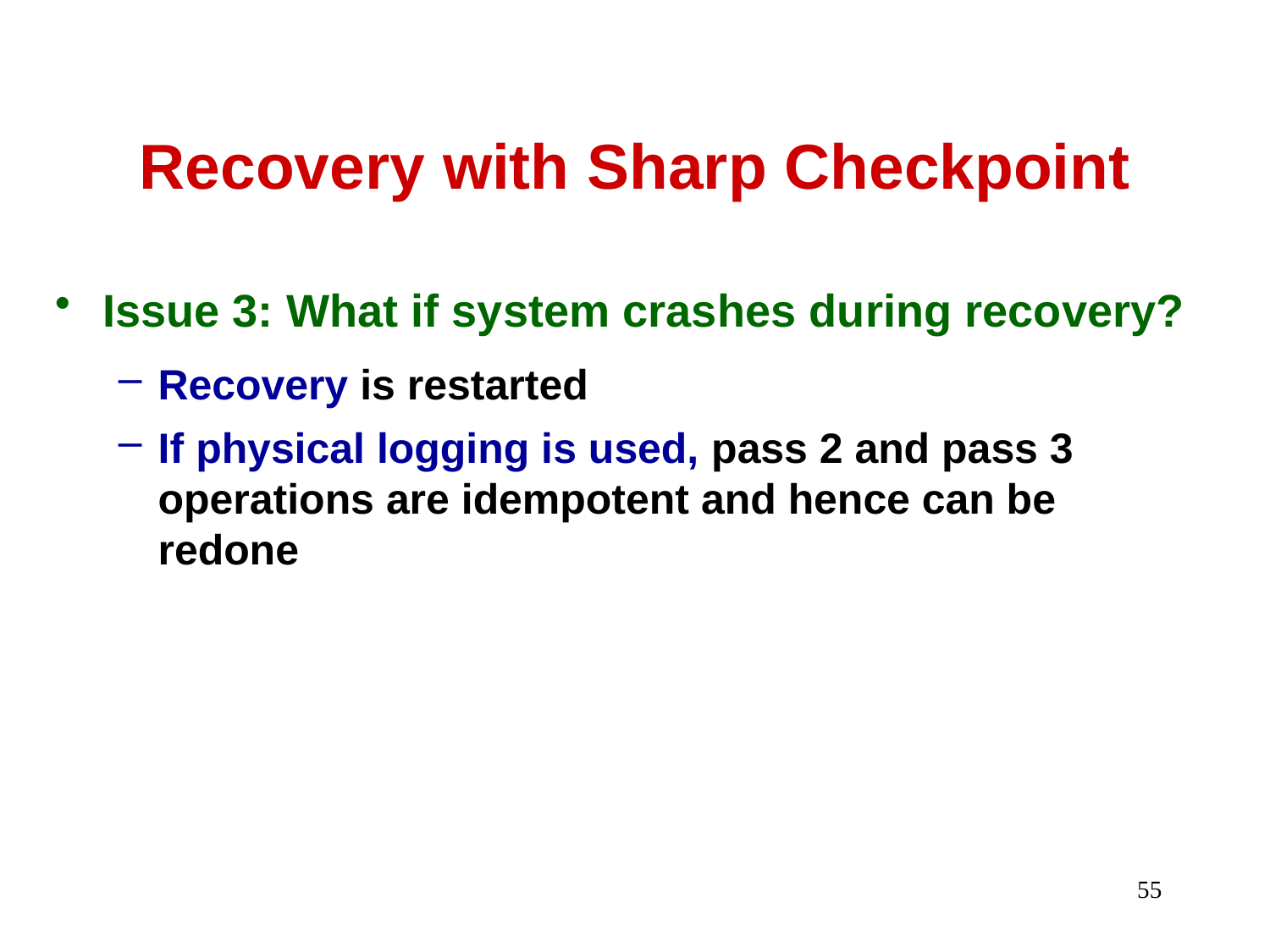

# Recovery with Sharp Checkpoint
Issue 3: What if system crashes during recovery?
Recovery is restarted
If physical logging is used, pass 2 and pass 3 operations are idempotent and hence can be redone
55